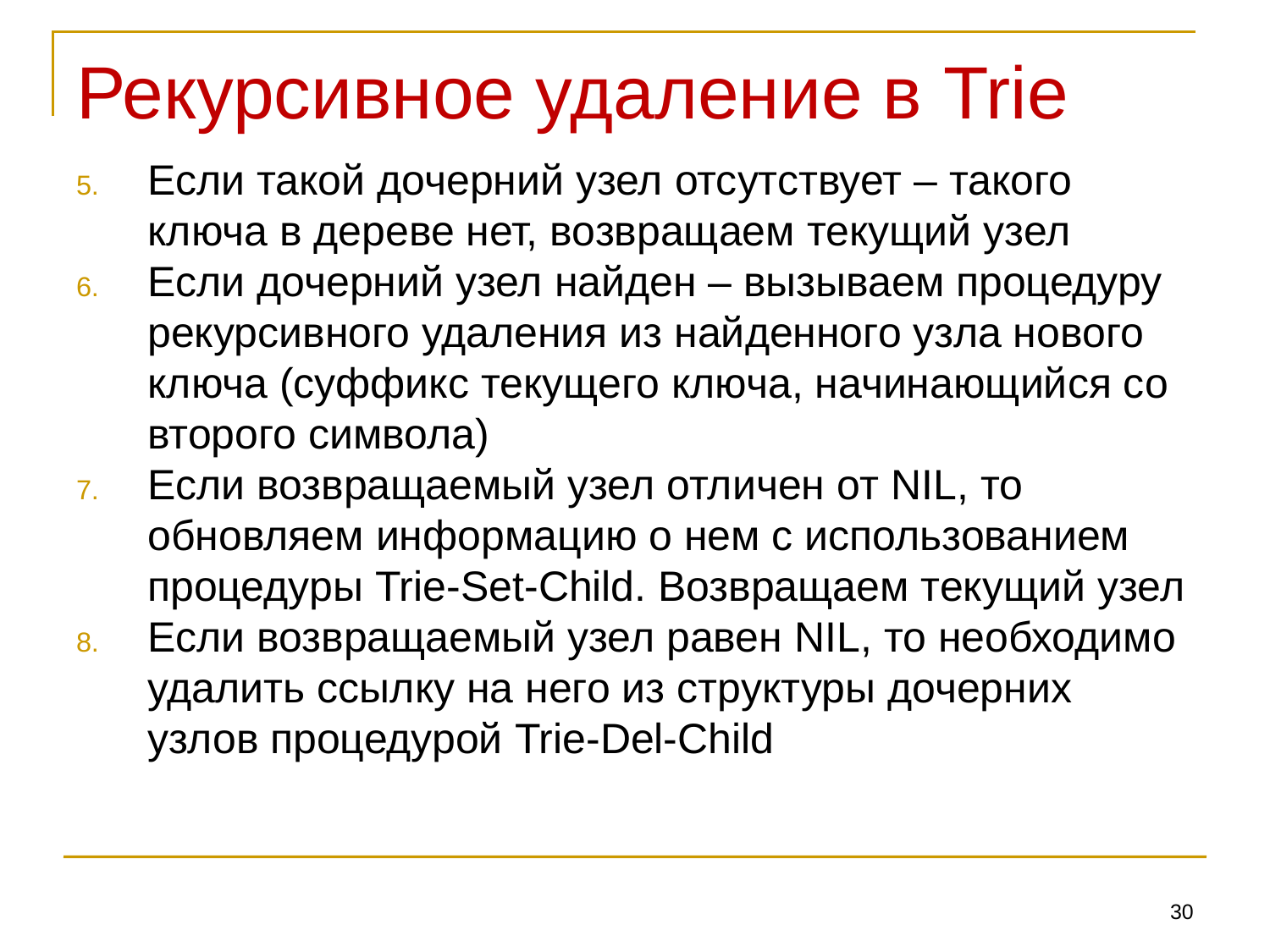

# Рекурсивное удаление в Trie
Если такой дочерний узел отсутствует – такого ключа в дереве нет, возвращаем текущий узел
Если дочерний узел найден – вызываем процедуру рекурсивного удаления из найденного узла нового ключа (суффикс текущего ключа, начинающийся со второго символа)
Если возвращаемый узел отличен от NIL, то обновляем информацию о нем с использованием процедуры Trie-Set-Child. Возвращаем текущий узел
Если возвращаемый узел равен NIL, то необходимо удалить ссылку на него из структуры дочерних узлов процедурой Trie-Del-Child
30